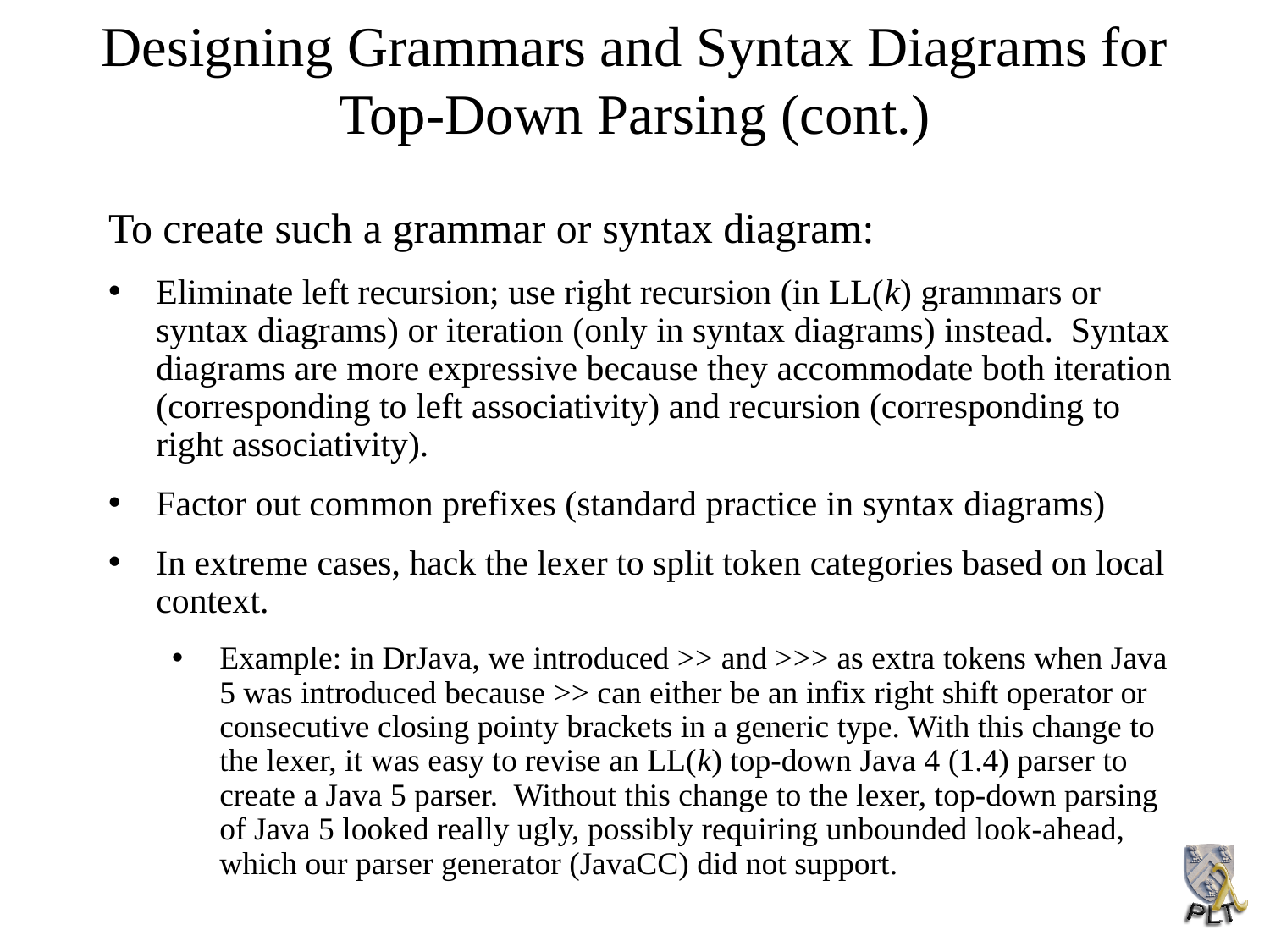

Designing Grammars and Syntax Diagrams for Top-Down Parsing (cont.)
To create such a grammar or syntax diagram:
Eliminate left recursion; use right recursion (in LL(k) grammars or syntax diagrams) or iteration (only in syntax diagrams) instead.  Syntax diagrams are more expressive because they accommodate both iteration (corresponding to left associativity) and recursion (corresponding to right associativity).
Factor out common prefixes (standard practice in syntax diagrams)‏
In extreme cases, hack the lexer to split token categories based on local context.
Example: in DrJava, we introduced >> and >>> as extra tokens when Java 5 was introduced because >> can either be an infix right shift operator or consecutive closing pointy brackets in a generic type. With this change to the lexer, it was easy to revise an LL(k) top-down Java 4 (1.4) parser to create a Java 5 parser.  Without this change to the lexer, top-down parsing of Java 5 looked really ugly, possibly requiring unbounded look-ahead, which our parser generator (JavaCC) did not support.